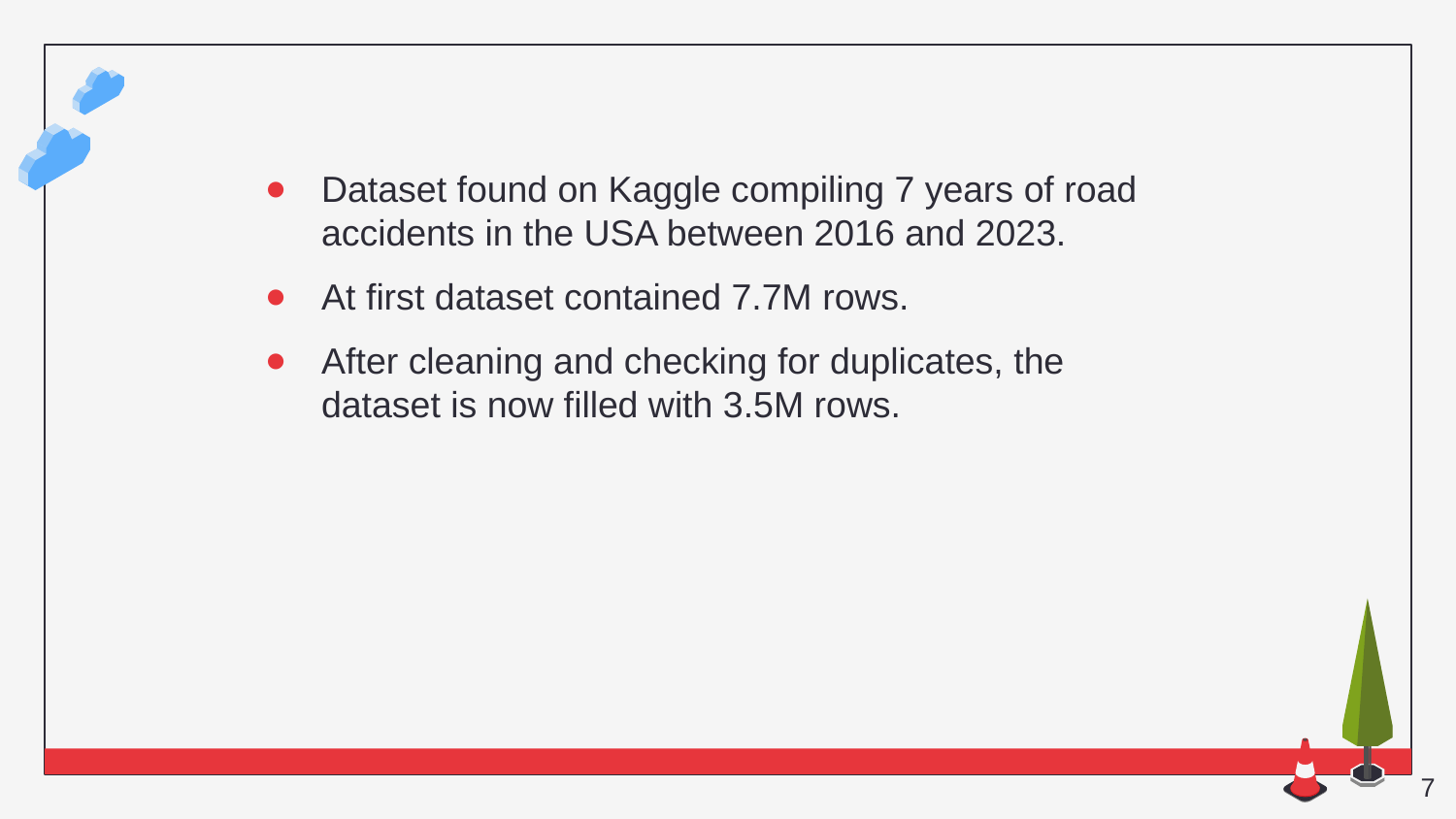

Dataset found on Kaggle compiling 7 years of road accidents in the USA between 2016 and 2023.
At first dataset contained 7.7M rows.
After cleaning and checking for duplicates, the dataset is now filled with 3.5M rows.
7